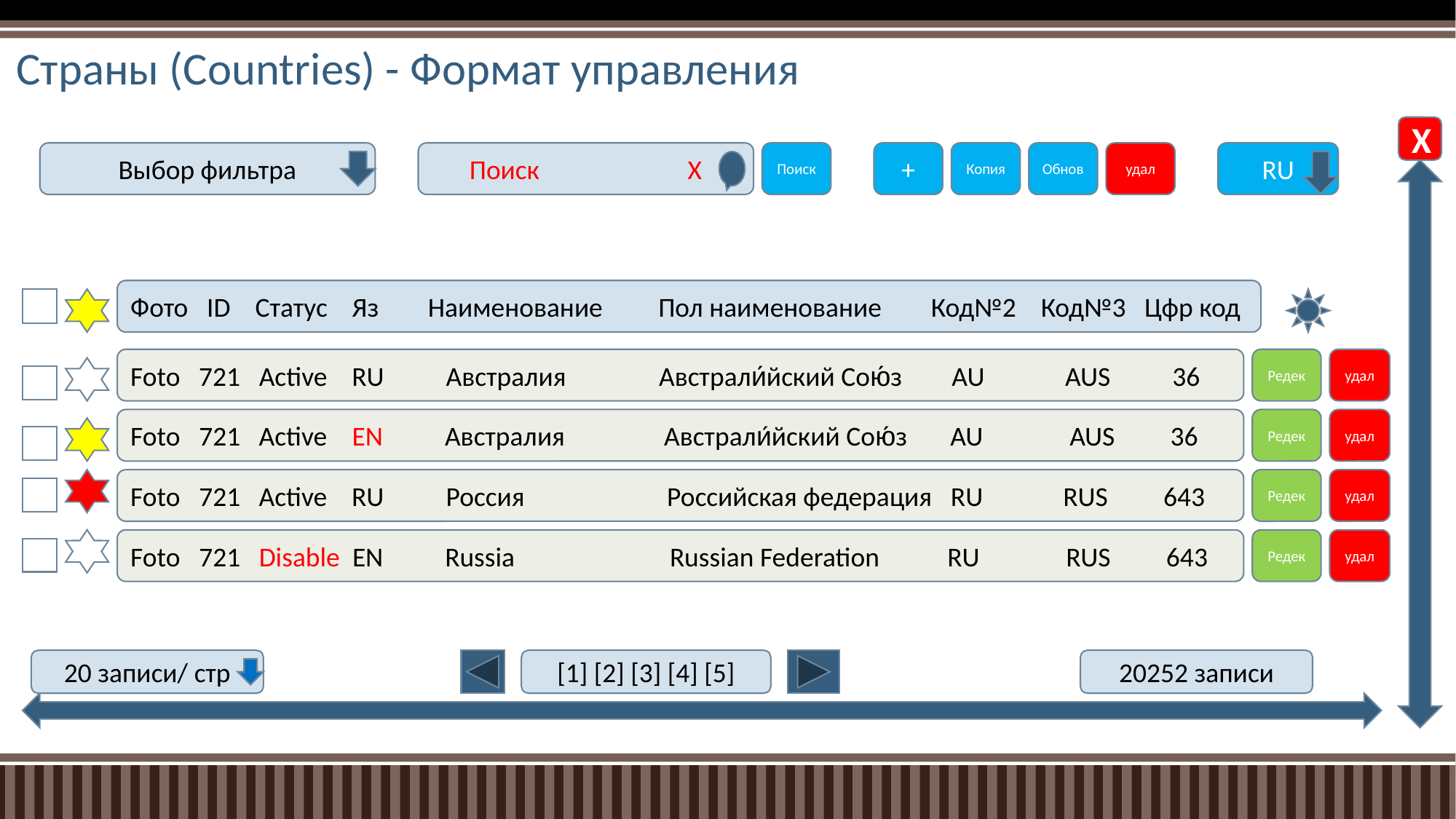

# Страны (Countries) - Формат управления
Х
Выбор фильтра
Поиск                        Х
Поиск
+
Копия
Обнов
удал
RU

Фото   ID    Статус    Яз        Наименование         Пол наименование        Код№2    Код№3   Цфр код

Foto   721   Active    RU          Австралия               Австрали́йский Сою́з        AU             AUS          36
Редек
удал

Foto   721   Active    EN          Австралия                Австрали́йский Сою́з       AU              AUS         36
Редек
удал

Foto   721   Active    RU          Россия                       Российская федерация   RU             RUS         643
Редек
удал

Foto   721   Disable  EN          Russia                         Russian Federation           RU              RUS         643
Редек
удал

20 записи/ стр

[1] [2] [3] [4] [5]

20252 записи